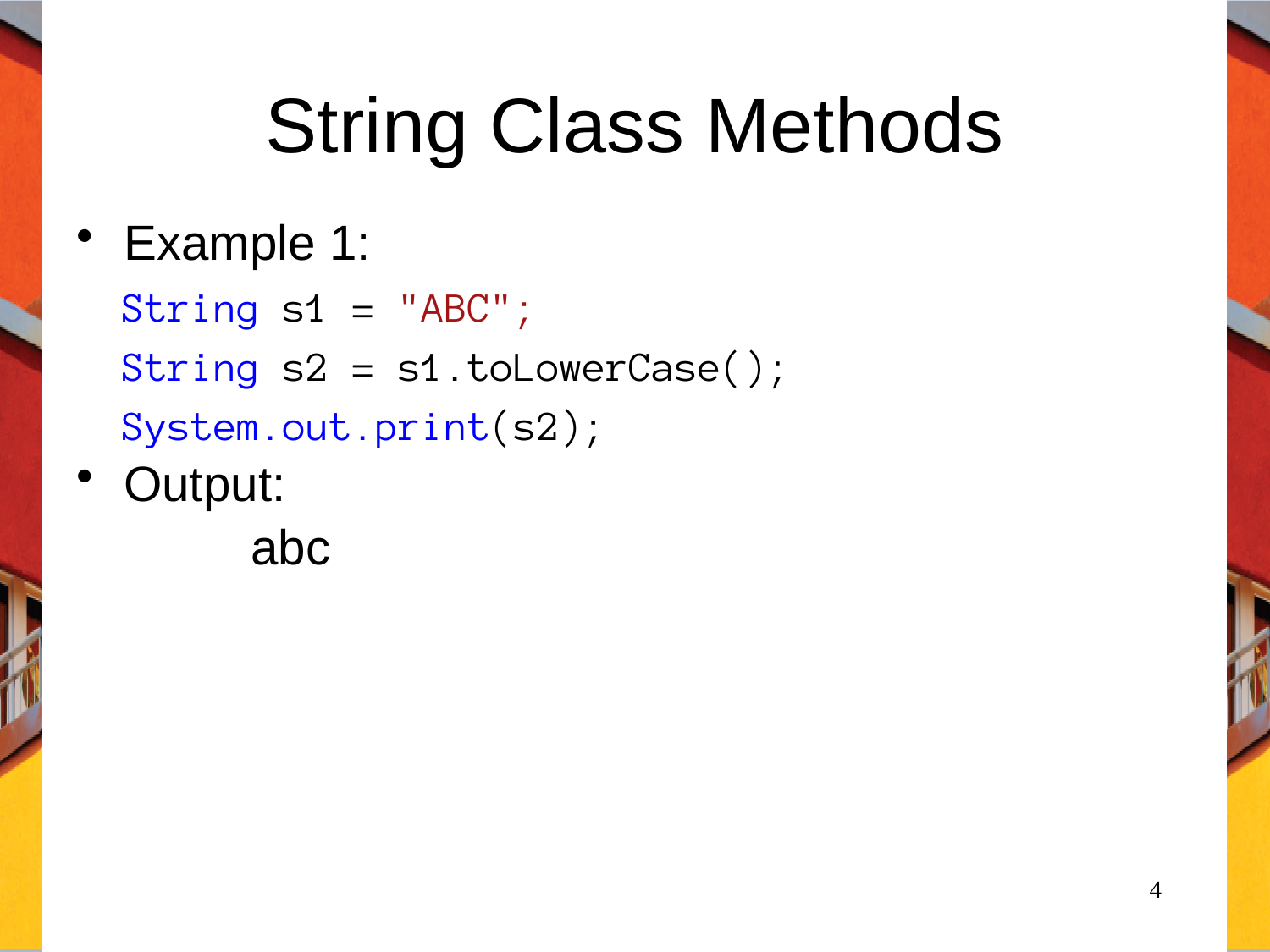

# String Class Methods
Example 1:
  String s1 = "ABC";
  String s2 = s1.toLowerCase();
  System.out.print(s2);
Output:
		abc

4